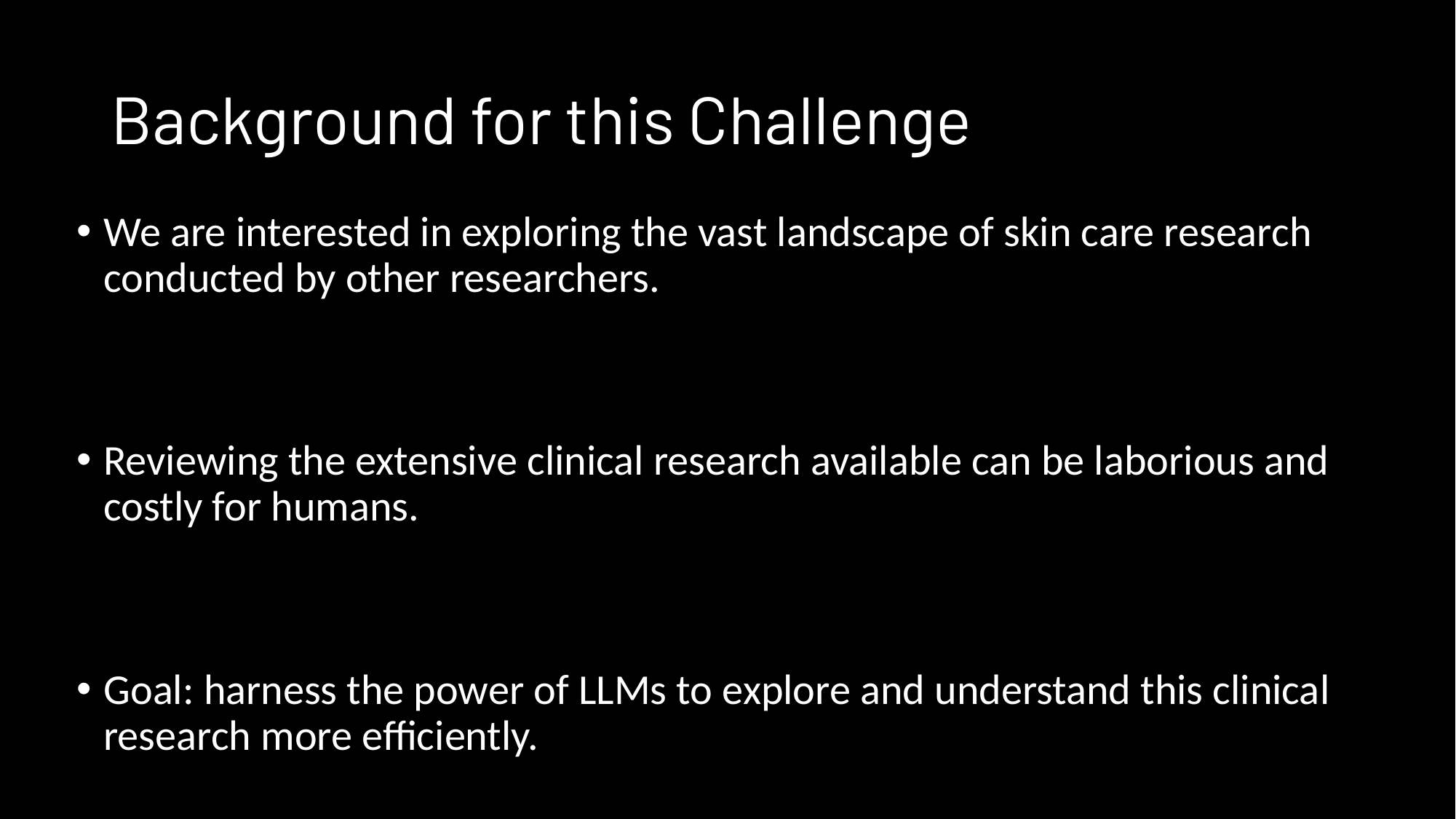

# Background for this Challenge
We are interested in exploring the vast landscape of skin care research conducted by other researchers.

Reviewing the extensive clinical research available can be laborious and costly for humans.

Goal: harness the power of LLMs to explore and understand this clinical research more efficiently.